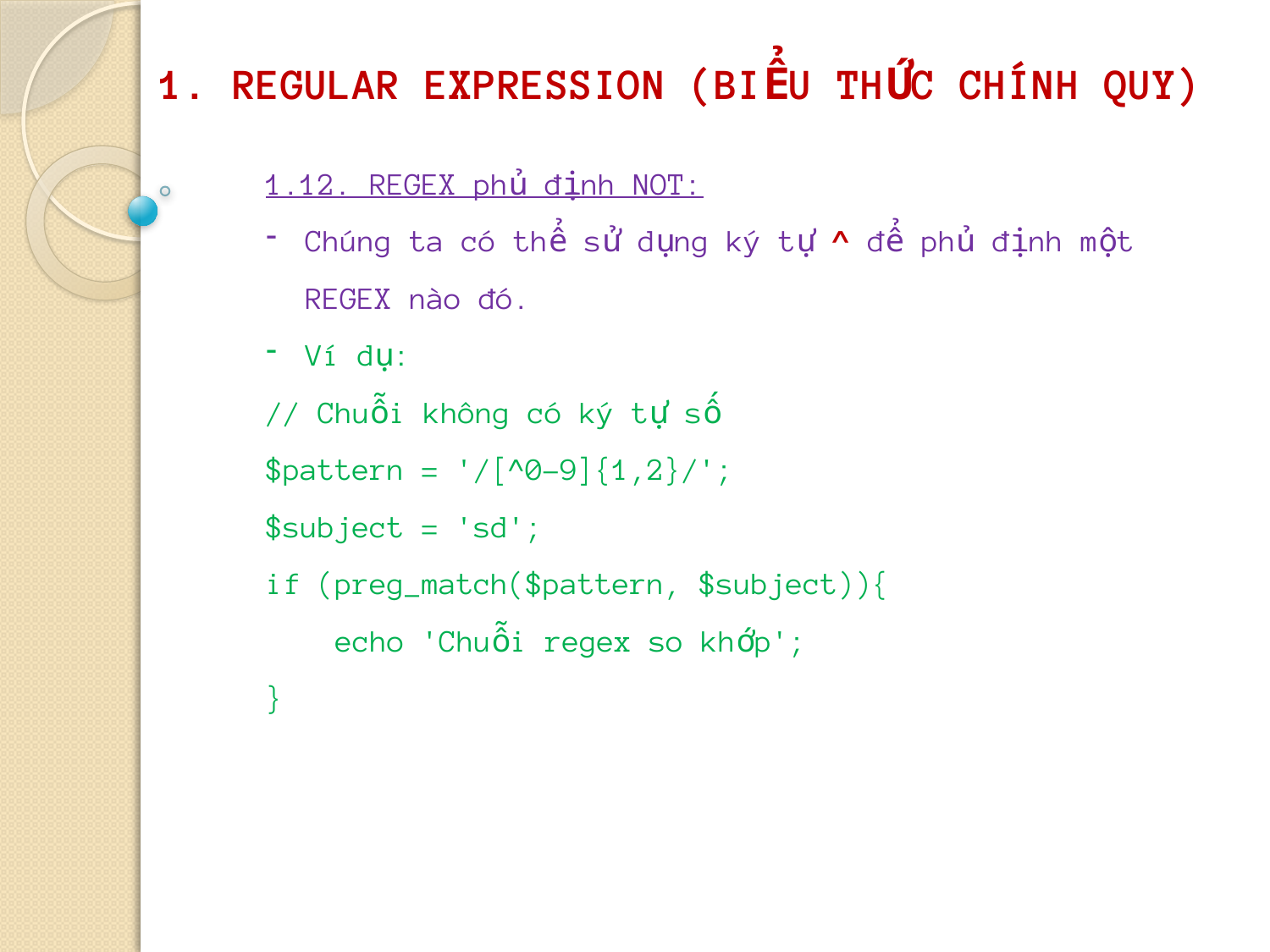

# 1. REGULAR EXPRESSION (BIỂU THỨC CHÍNH QUY)
1.12. REGEX phủ định NOT:
Chúng ta có thể sử dụng ký tự ^ để phủ định một REGEX nào đó.
Ví dụ:
// Chuỗi không có ký tự số
$pattern = '/[^0-9]{1,2}/';
$subject = 'sd';
if (preg_match($pattern, $subject)){
    echo 'Chuỗi regex so khớp';
}